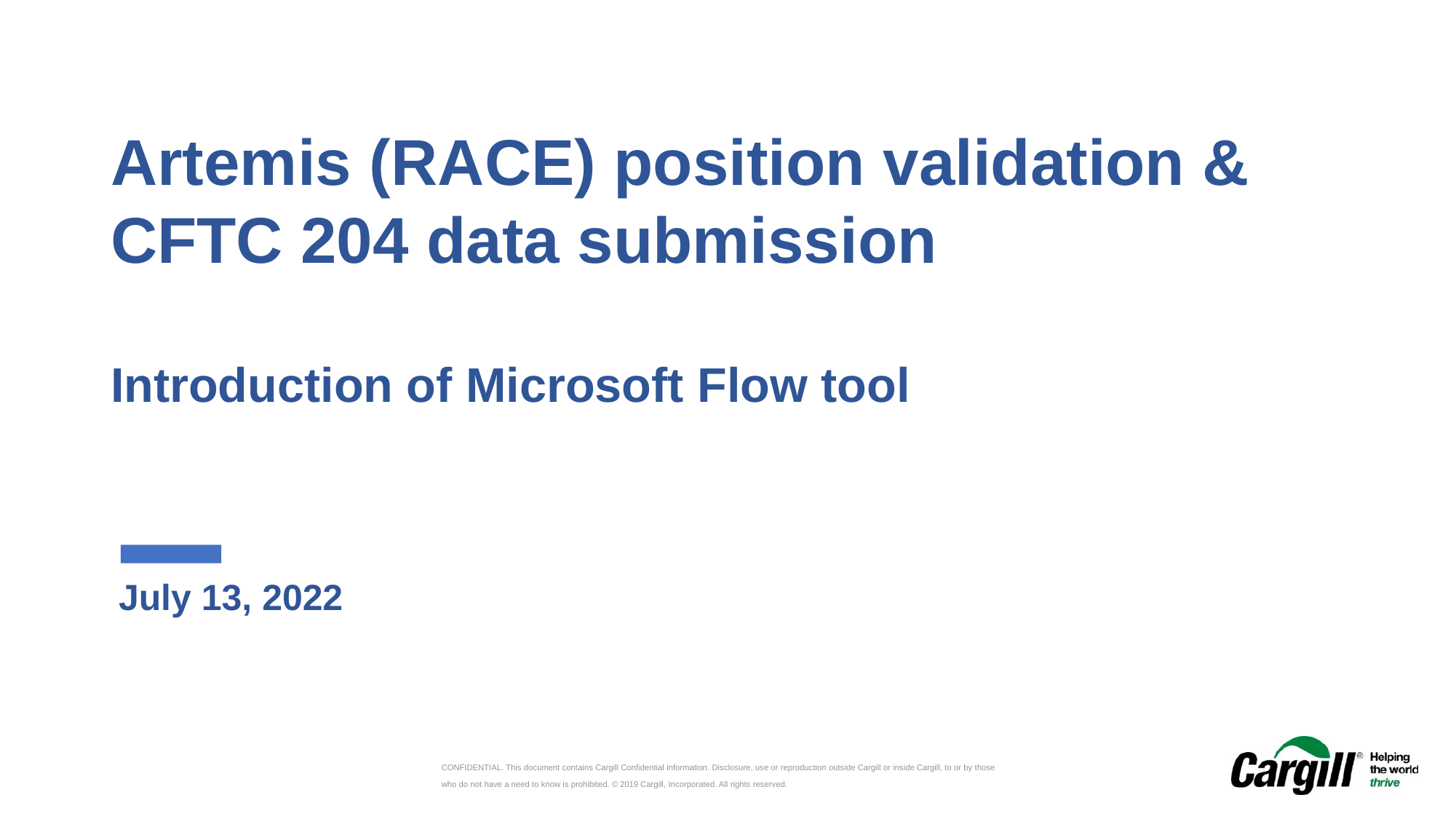

Artemis (RACE) position validation & CFTC 204 data submission

Introduction of Microsoft Flow tool

July 13, 2022